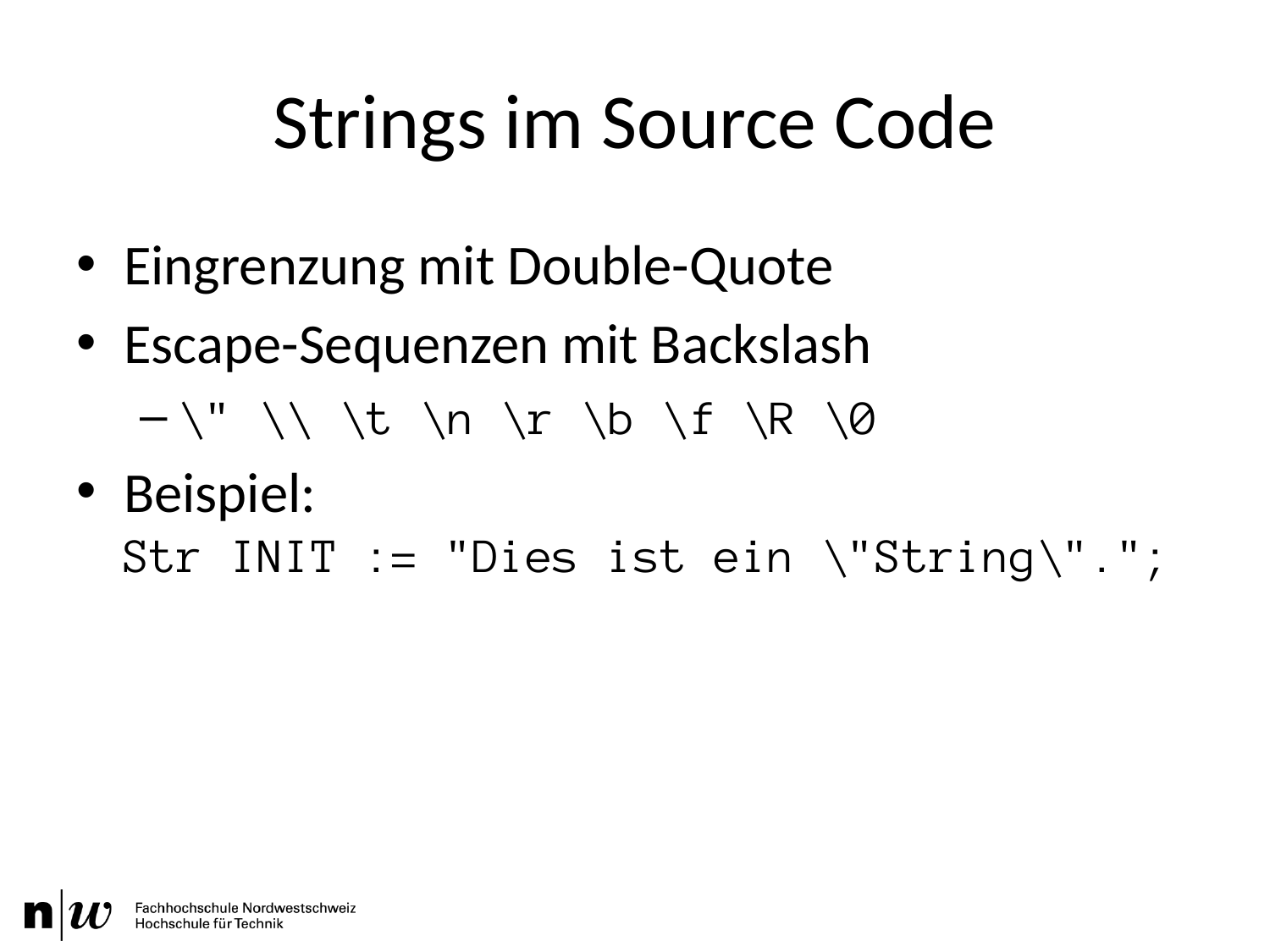

# Strings im Source Code
Eingrenzung mit Double-Quote
Escape-Sequenzen mit Backslash
\" \\ \t \n \r \b \f \R \0
Beispiel:
Str INIT := "Dies ist ein \"String\".";